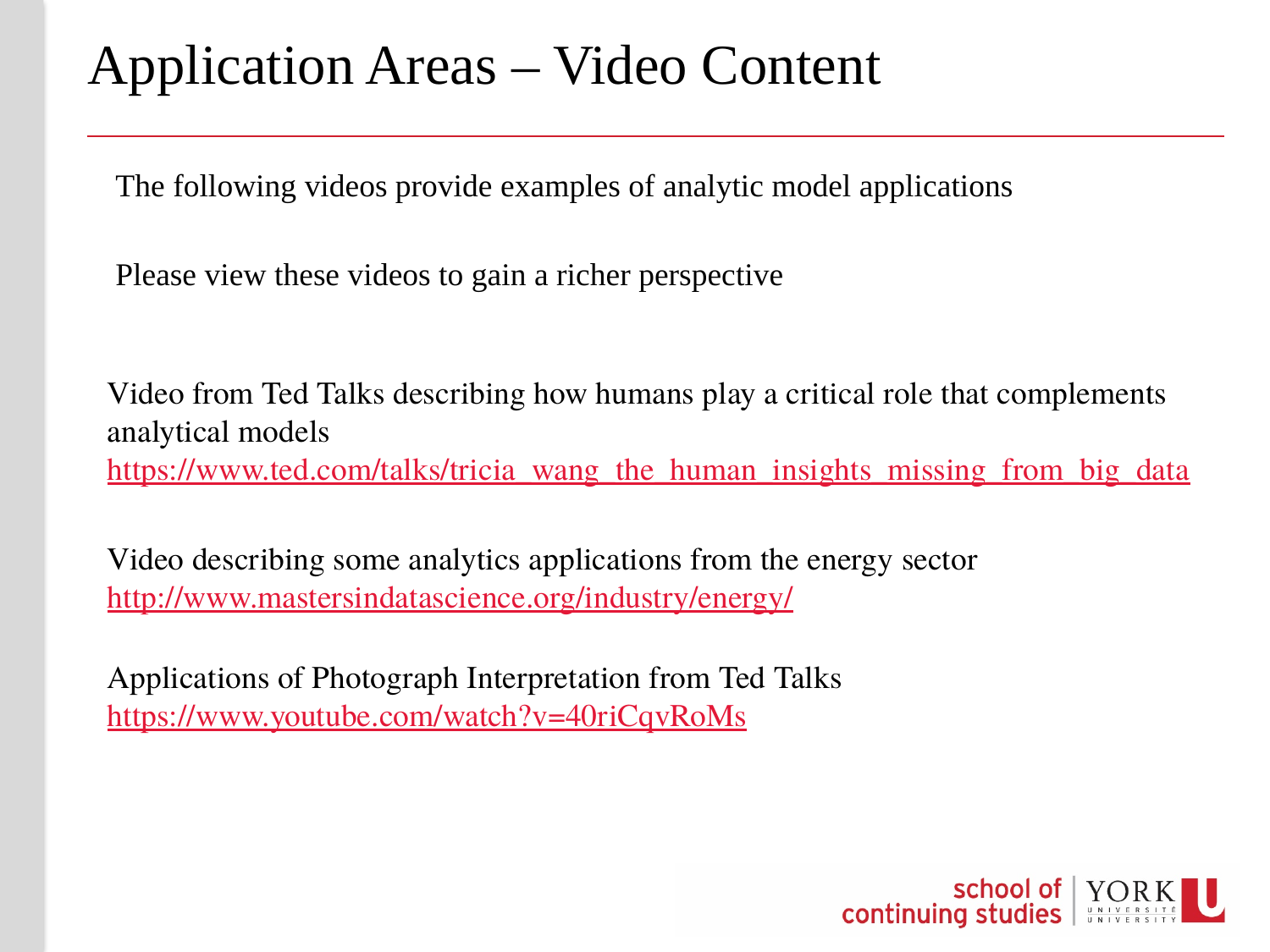

# Application Areas – Video Content

The following videos provide examples of analytic model applications

Please view these videos to gain a richer perspective

Video from Ted Talks describing how humans play a critical role that complements analytical models
https://www.ted.com/talks/tricia_wang_the_human_insights_missing_from_big_data

Video describing some analytics applications from the energy sector
http://www.mastersindatascience.org/industry/energy/

Applications of Photograph Interpretation from Ted Talks
https://www.youtube.com/watch?v=40riCqvRoMs